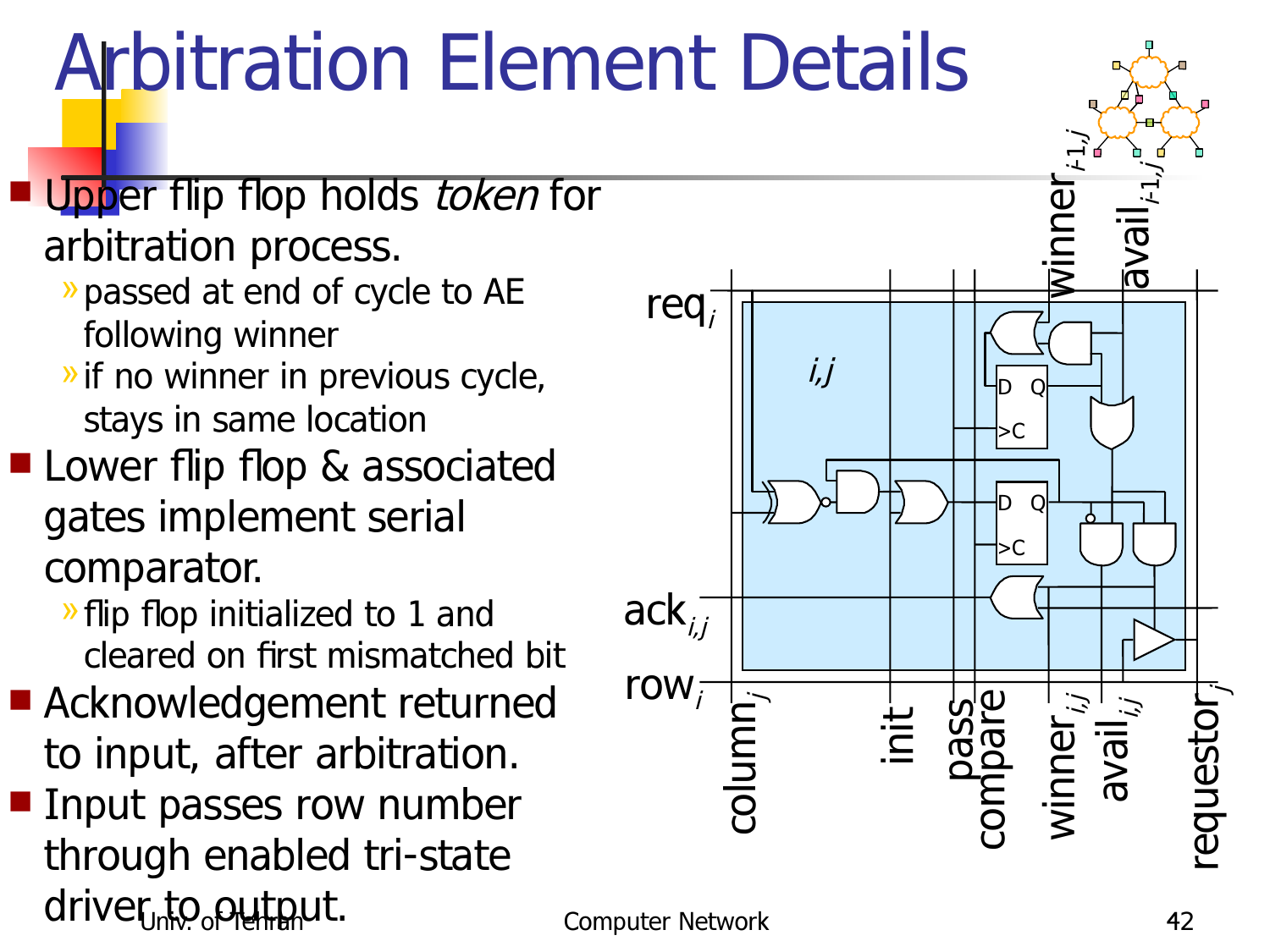

Arbitration Element Details
winneri-1,j
availi-1,j

reqi

i,j

D
Q
>C

D
Q
>C

acki,j

rowi

init
pass
availi,j
columnj
winneri,j
compare
requestorj
Upper flip flop holds token for arbitration process.
passed at end of cycle to AE following winner
if no winner in previous cycle, stays in same location
Lower flip flop & associated gates implement serial comparator.
flip flop initialized to 1 and cleared on first mismatched bit
Acknowledgement returned to input, after arbitration.
Input passes row number through enabled tri-state driver to output.
Univ. of Tehran
Computer Network
42